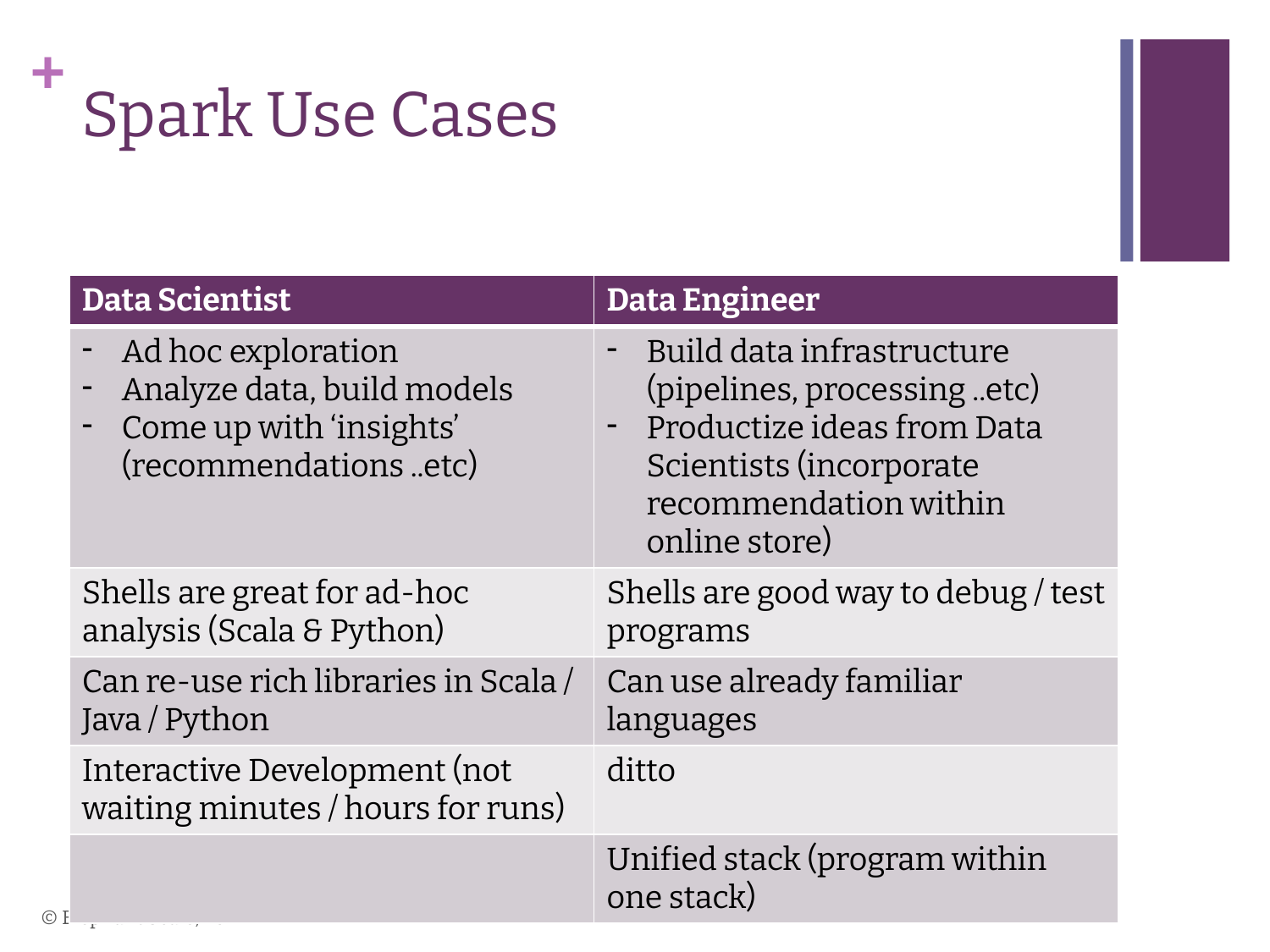

# Spark Use Cases
| Data Scientist | Data Engineer |
| --- | --- |
| Ad hoc exploration Analyze data, build models Come up with ‘insights’ (recommendations ..etc) | Build data infrastructure (pipelines, processing ..etc) Productize ideas from Data Scientists (incorporate recommendation within online store) |
| Shells are great for ad-hoc analysis (Scala & Python) | Shells are good way to debug / test programs |
| Can re-use rich libraries in Scala / Java / Python | Can use already familiar languages |
| Interactive Development (not waiting minutes / hours for runs) | ditto |
|  | Unified stack (program within one stack) |
© Elephant Scale, 2014